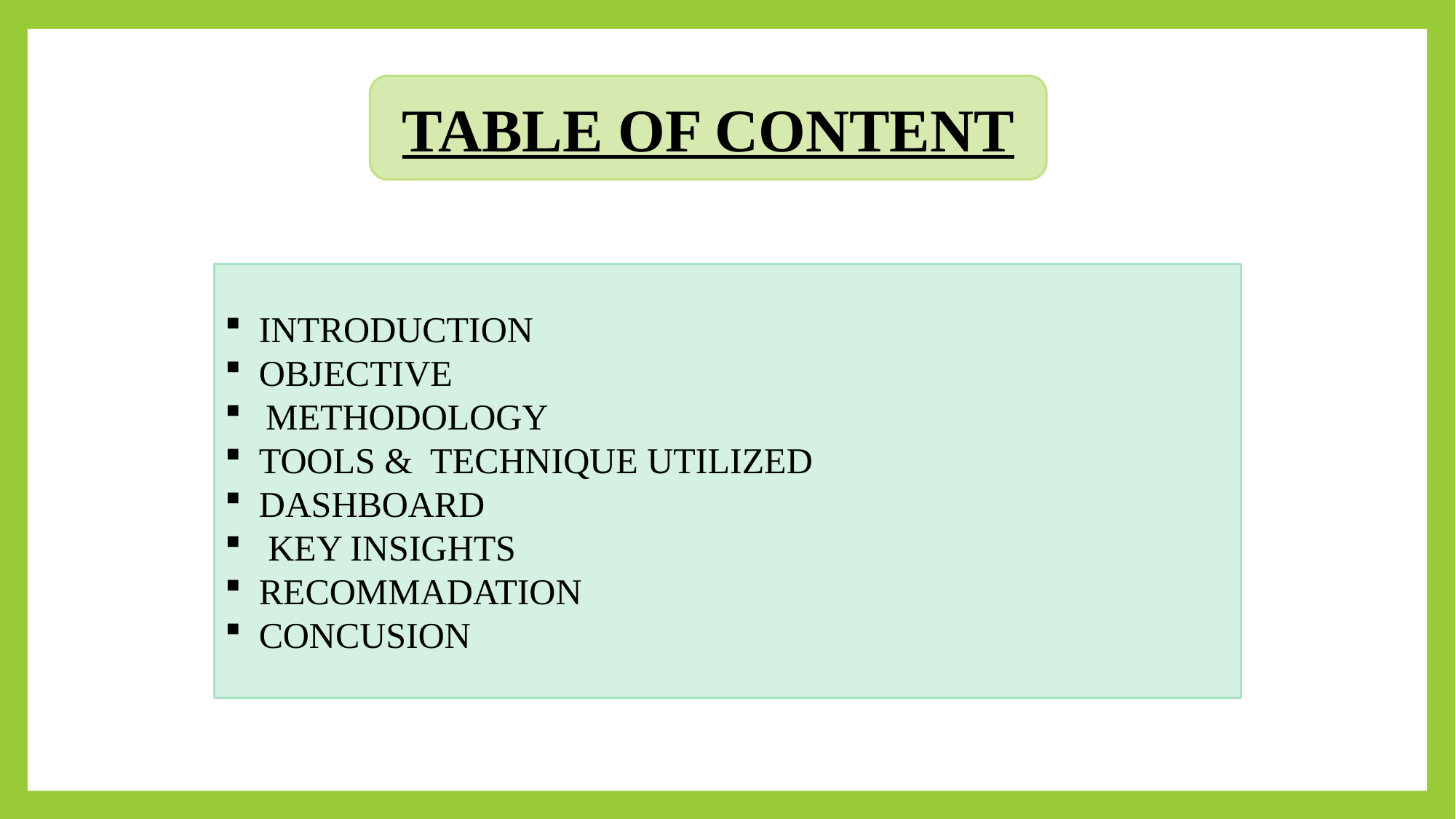

TABLE OF CONTENT
INTRODUCTION
OBJECTIVE
METHODOLOGY
TOOLS &  TECHNIQUE UTILIZED
DASHBOARD
 KEY INSIGHTS
RECOMMADATION
CONCUSION